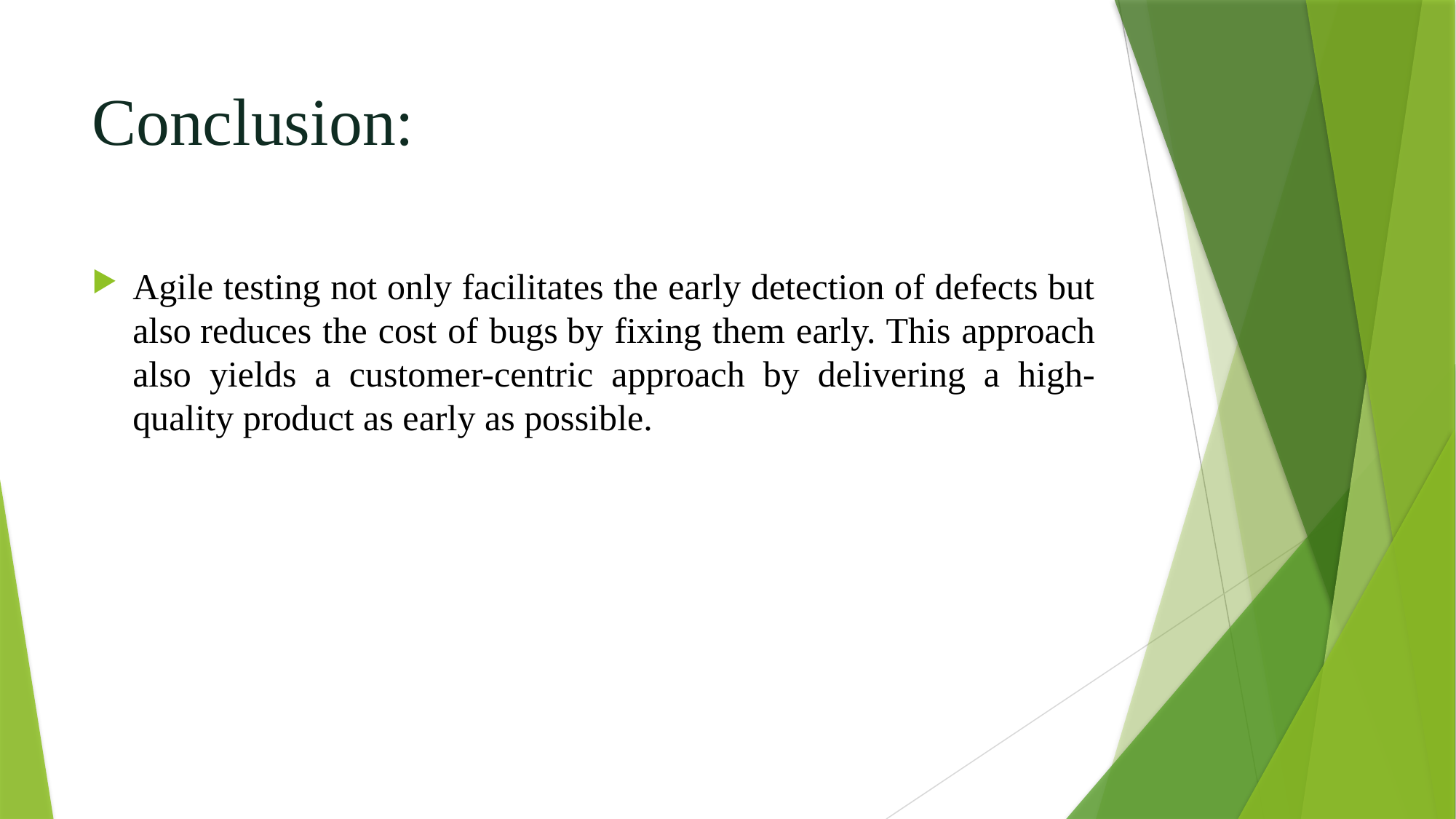

# Conclusion:
Agile testing not only facilitates the early detection of defects but also reduces the cost of bugs by fixing them early. This approach also yields a customer-centric approach by delivering a high-quality product as early as possible.